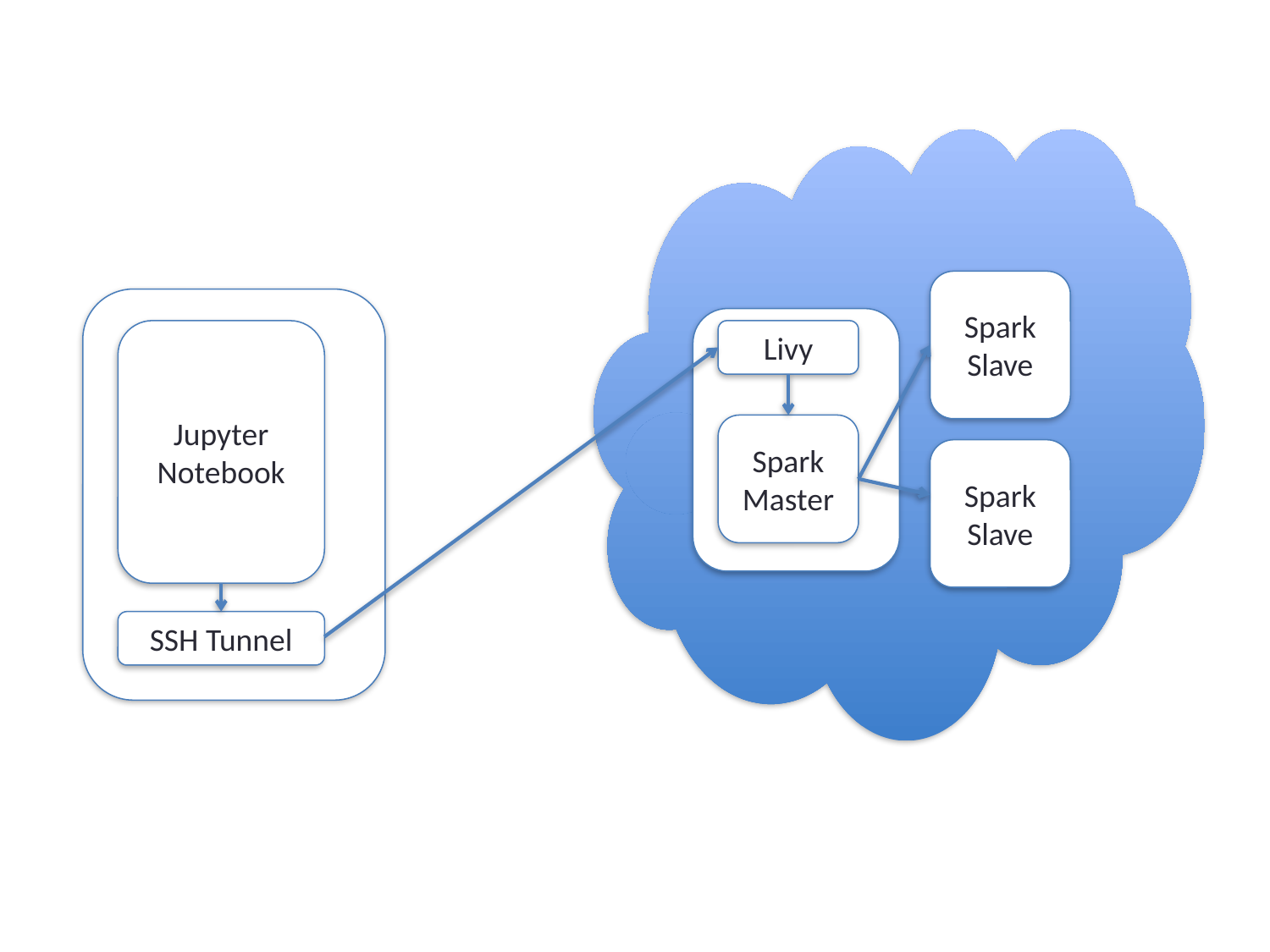

Spark Slave

Jupyter Notebook
Livy
Spark Master
Spark Slave
SSH Tunnel